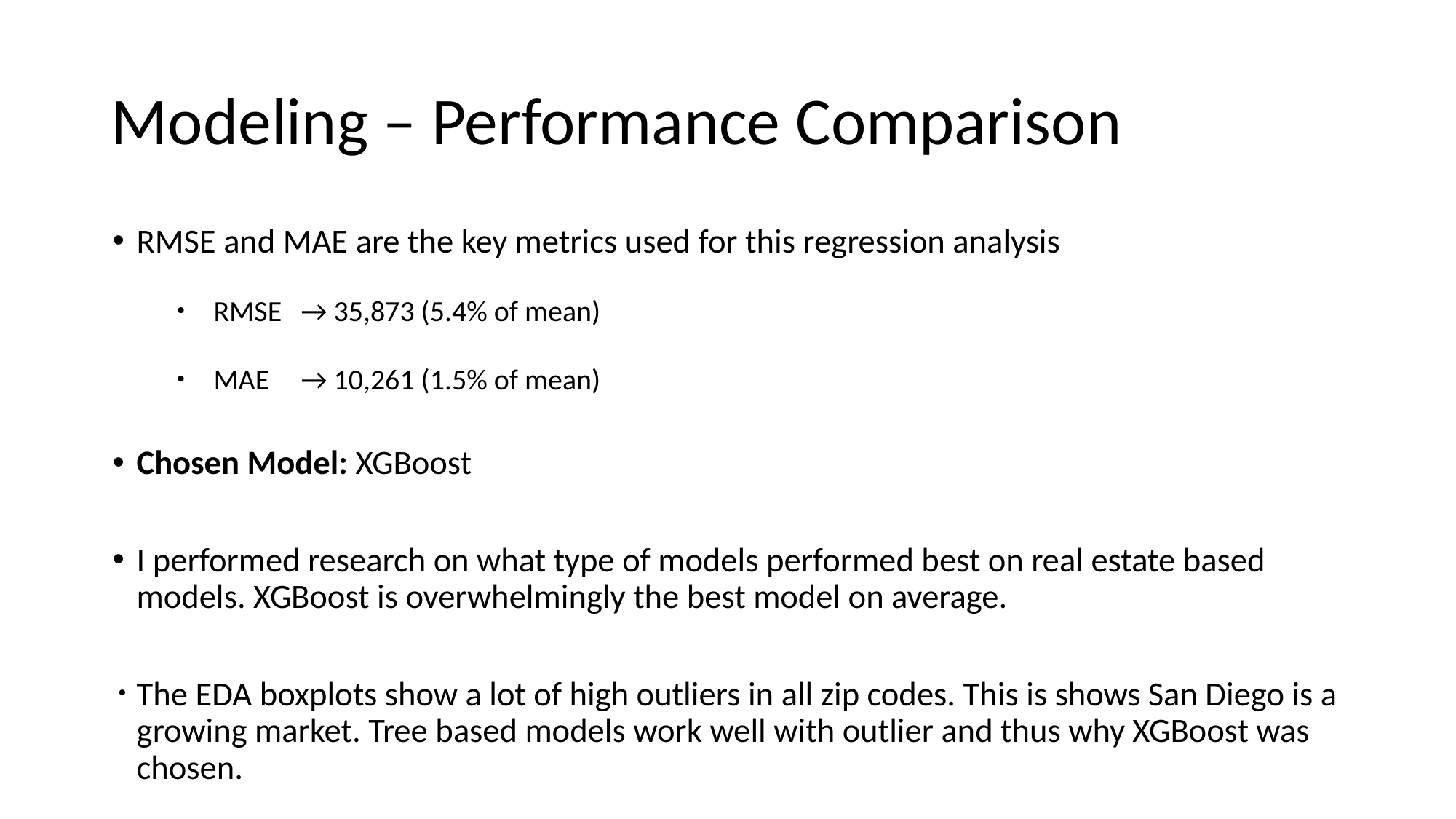

# Modeling – Performance Comparison
RMSE and MAE are the key metrics used for this regression analysis

RMSE 	→ 35,873 (5.4% of mean)

MAE 	→ 10,261 (1.5% of mean)

Chosen Model: XGBoost

I performed research on what type of models performed best on real estate based models. XGBoost is overwhelmingly the best model on average.

The EDA boxplots show a lot of high outliers in all zip codes. This is shows San Diego is a growing market. Tree based models work well with outlier and thus why XGBoost was chosen.